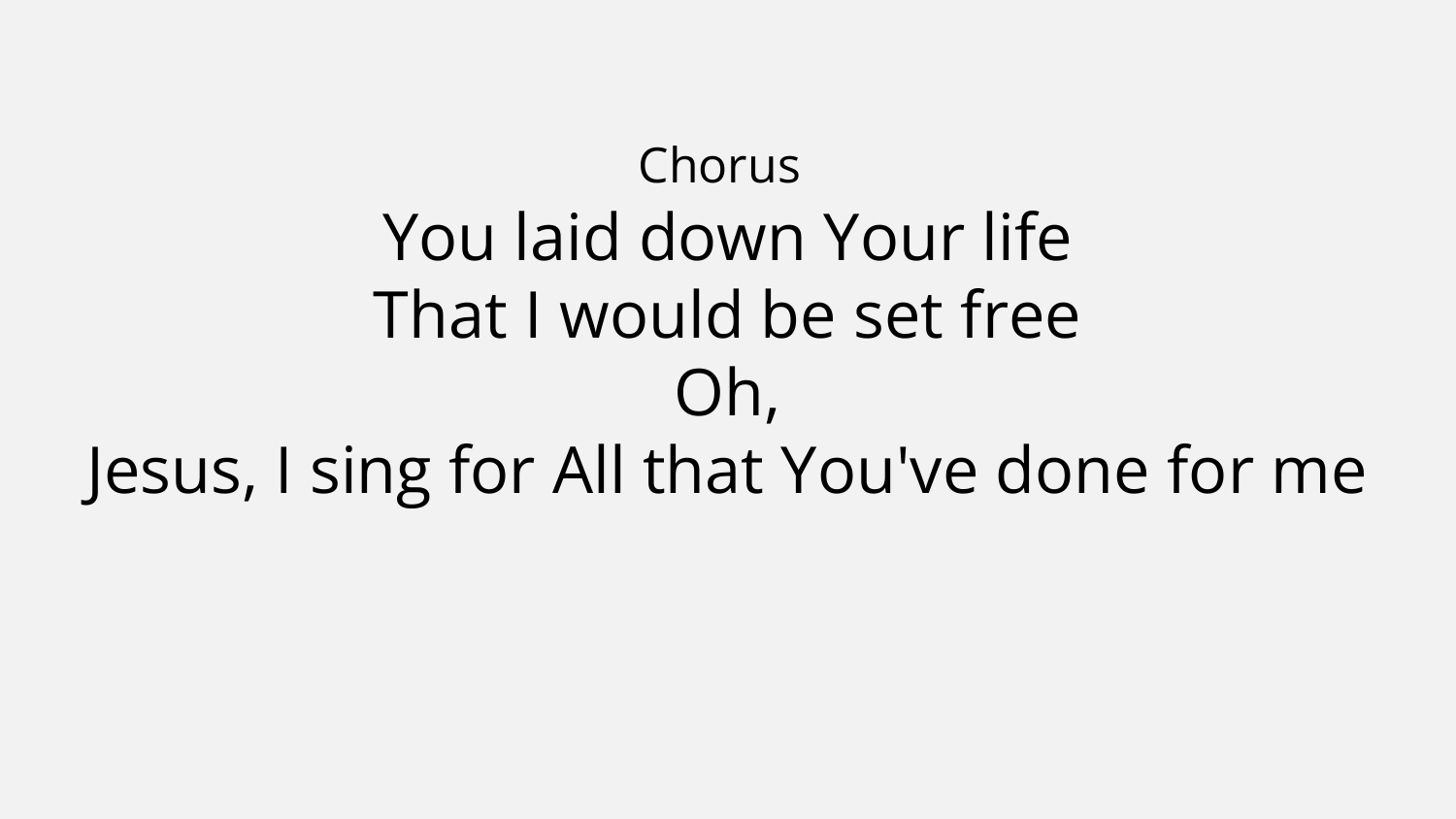

Chorus
You laid down Your life
That I would be set free
Oh,
Jesus, I sing for All that You've done for me